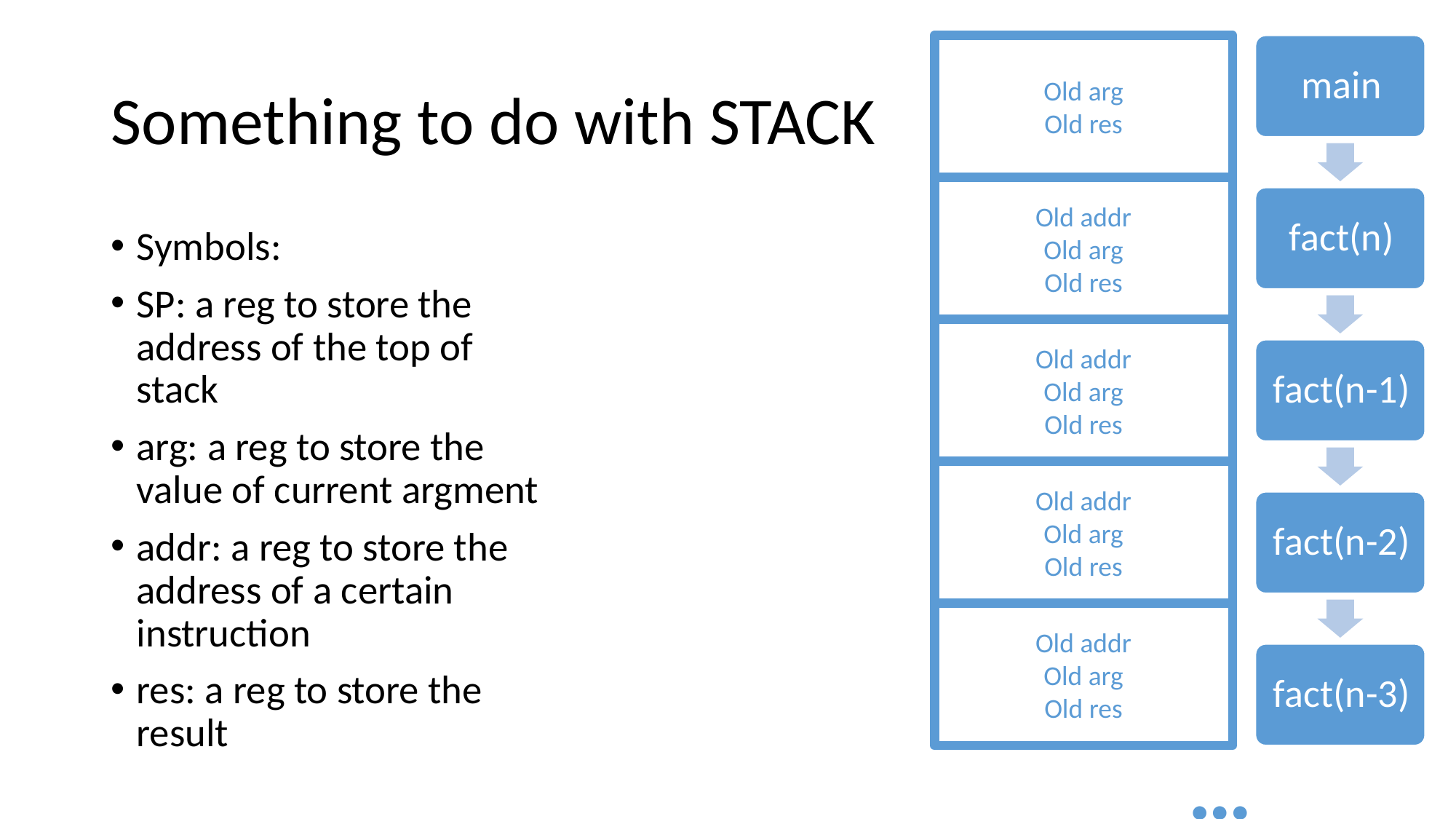

Old arg
Old res
Old addr
Old arg
Old res
Old addr
Old arg
Old res
Old addr
Old arg
Old res
Old addr
Old arg
Old res
main

fact(n)

fact(n-1)

fact(n-2)

fact(n-3)
…
# Something to do with STACK
Symbols:
SP: a reg to store the address of the top of stack
arg: a reg to store the value of current argment
addr: a reg to store the address of a certain instruction
res: a reg to store the result